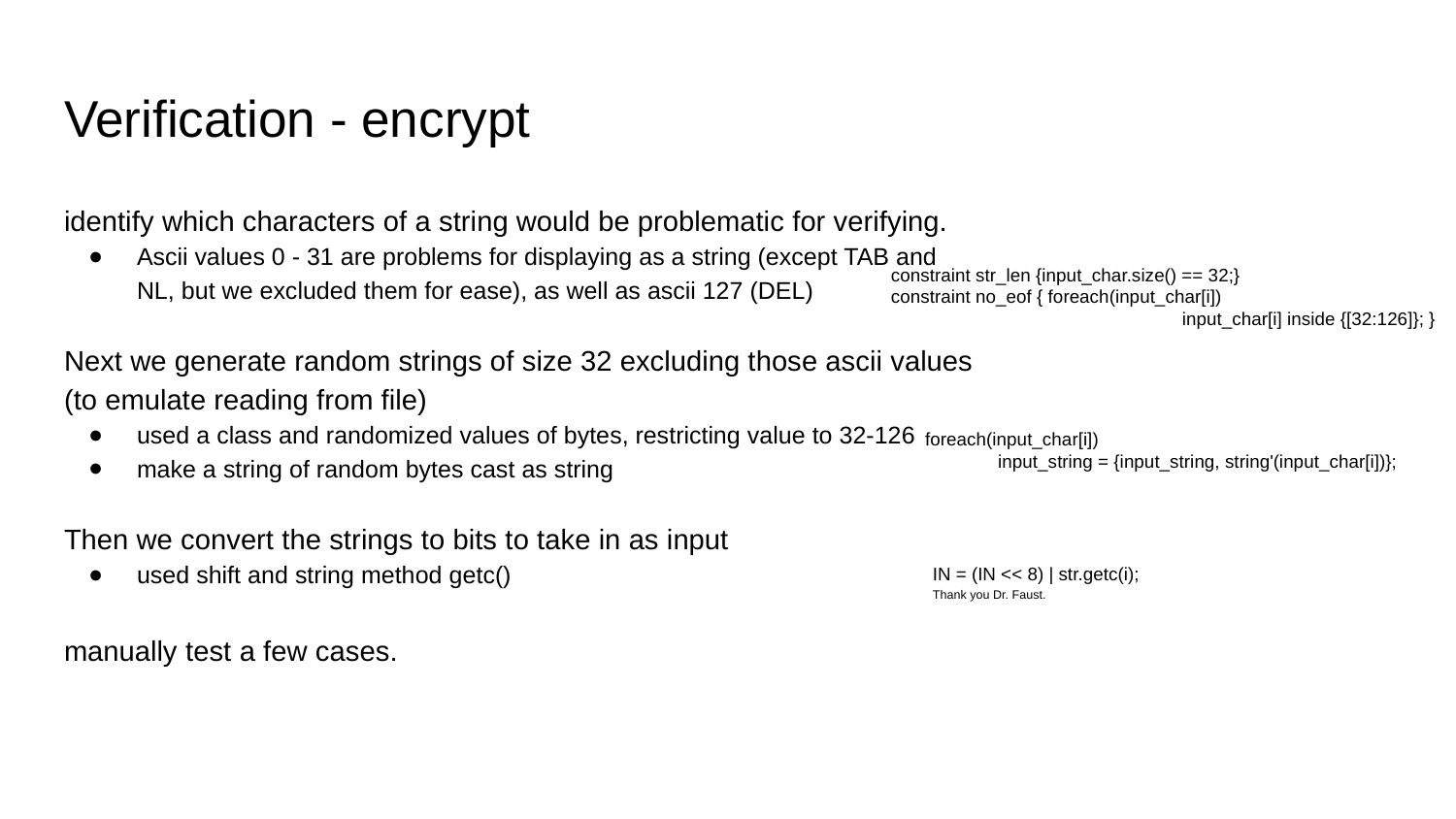

# Verification - encrypt
identify which characters of a string would be problematic for verifying.
Ascii values 0 - 31 are problems for displaying as a string (except TAB and NL, but we excluded them for ease), as well as ascii 127 (DEL)

Next we generate random strings of size 32 excluding those ascii values (to emulate reading from file)
used a class and randomized values of bytes, restricting value to 32-126
make a string of random bytes cast as string

Then we convert the strings to bits to take in as input
used shift and string method getc()

manually test a few cases.

constraint str_len {input_char.size() == 32;}
constraint no_eof { foreach(input_char[i])
                             	input_char[i] inside {[32:126]}; }
foreach(input_char[i])
input_string = {input_string, string'(input_char[i])};
IN = (IN << 8) | str.getc(i);
Thank you Dr. Faust.